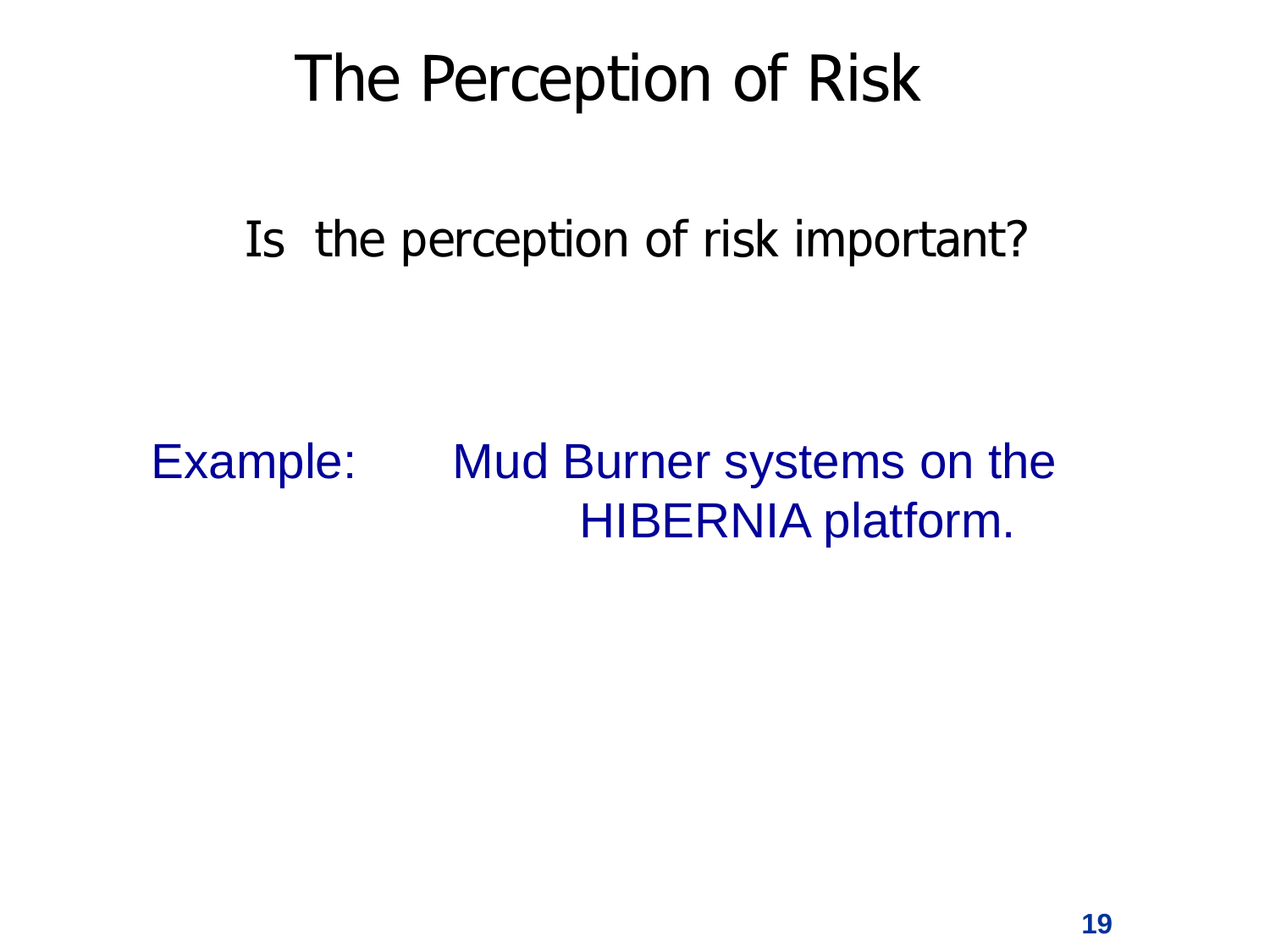

# The Perception of Risk
Is  the perception of risk important?
Example: 	Mud Burner systems on the 				HIBERNIA platform.

19